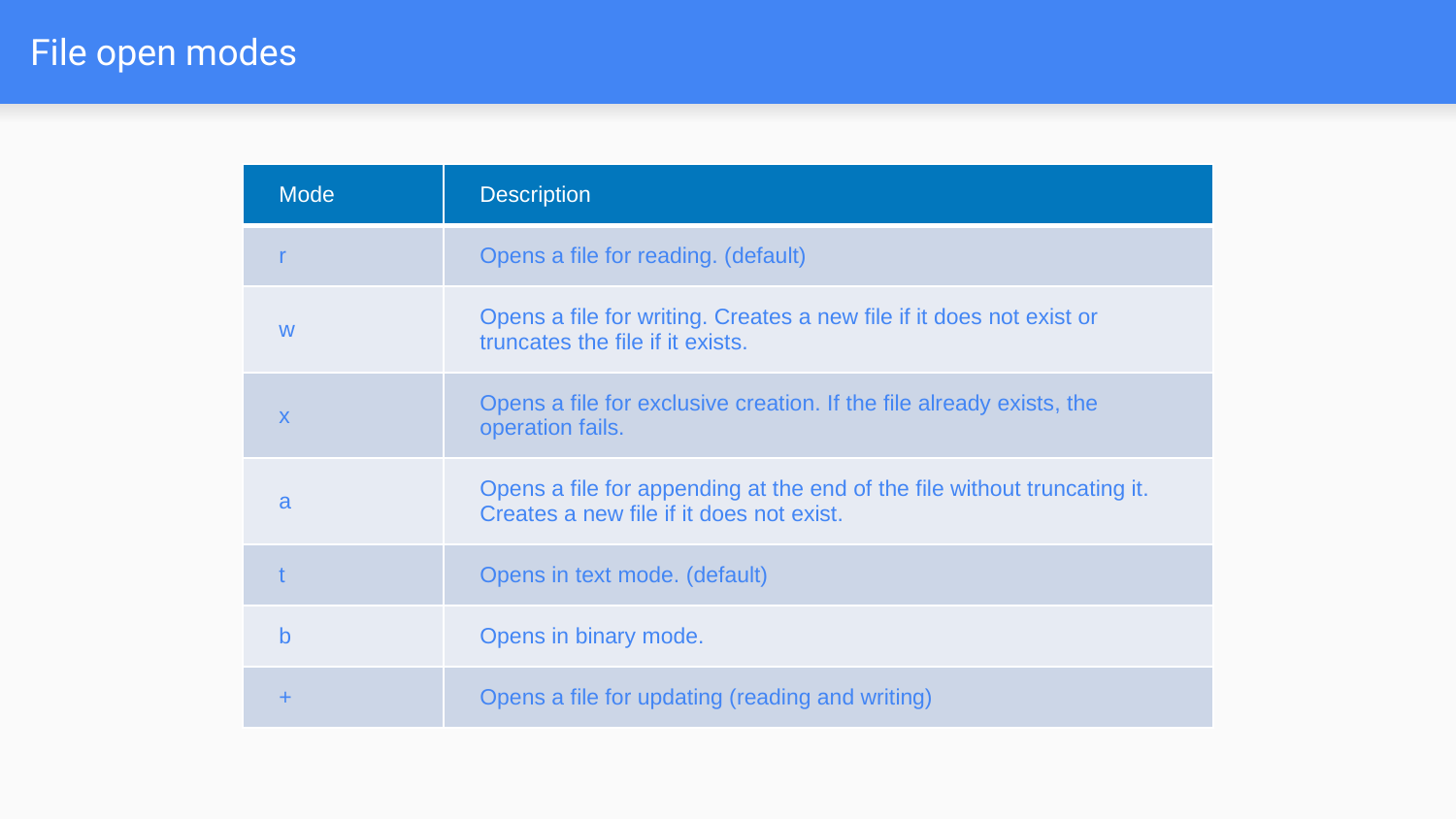

# File open modes
| Mode | Description |
| --- | --- |
| r | Opens a file for reading. (default) |
| w | Opens a file for writing. Creates a new file if it does not exist or truncates the file if it exists. |
| x | Opens a file for exclusive creation. If the file already exists, the operation fails. |
| a | Opens a file for appending at the end of the file without truncating it. Creates a new file if it does not exist. |
| t | Opens in text mode. (default) |
| b | Opens in binary mode. |
| + | Opens a file for updating (reading and writing) |